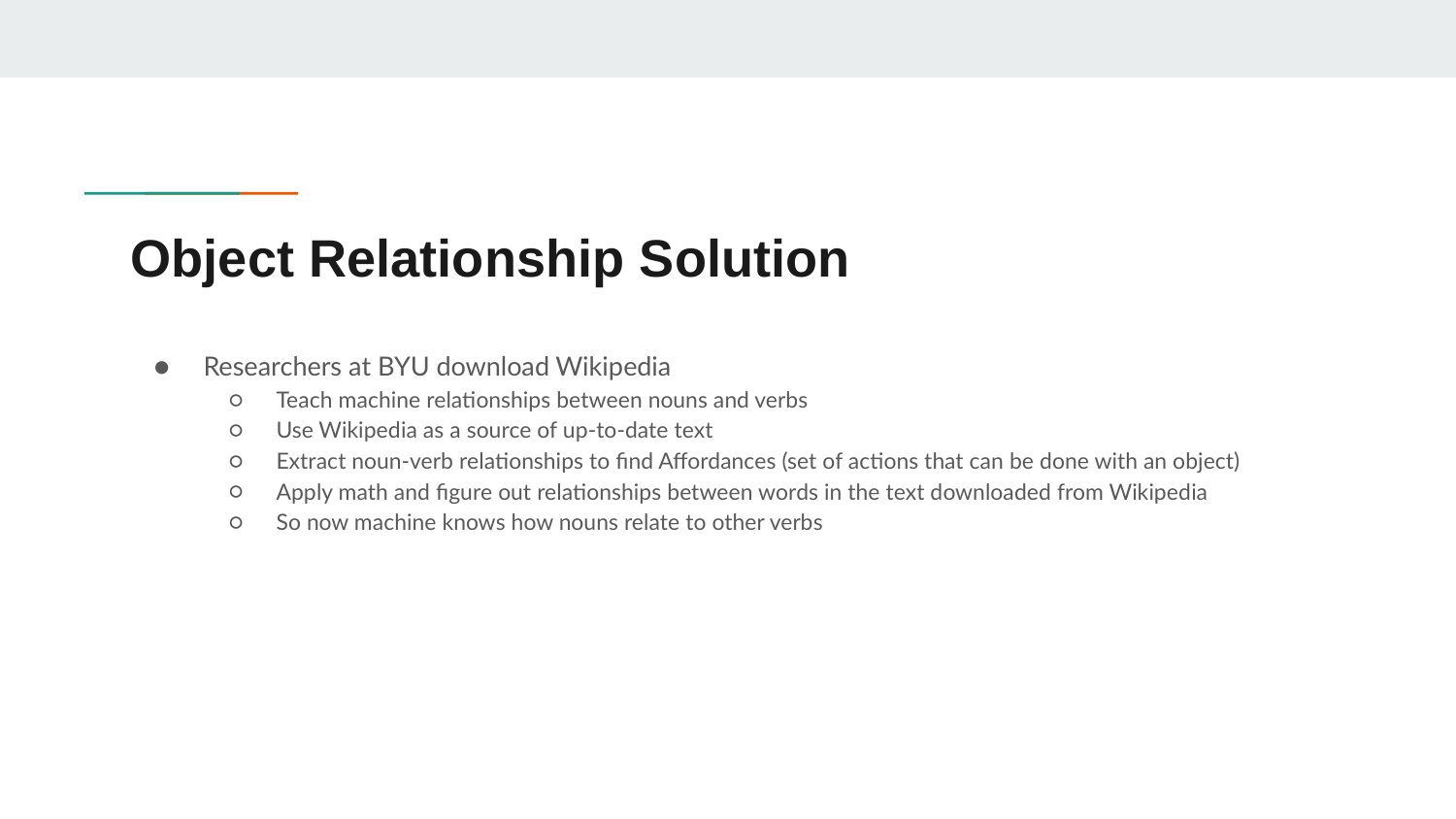

# Object Relationship Solution
Researchers at BYU download Wikipedia
Teach machine relationships between nouns and verbs
Use Wikipedia as a source of up-to-date text
Extract noun-verb relationships to find Affordances (set of actions that can be done with an object)
Apply math and figure out relationships between words in the text downloaded from Wikipedia
So now machine knows how nouns relate to other verbs